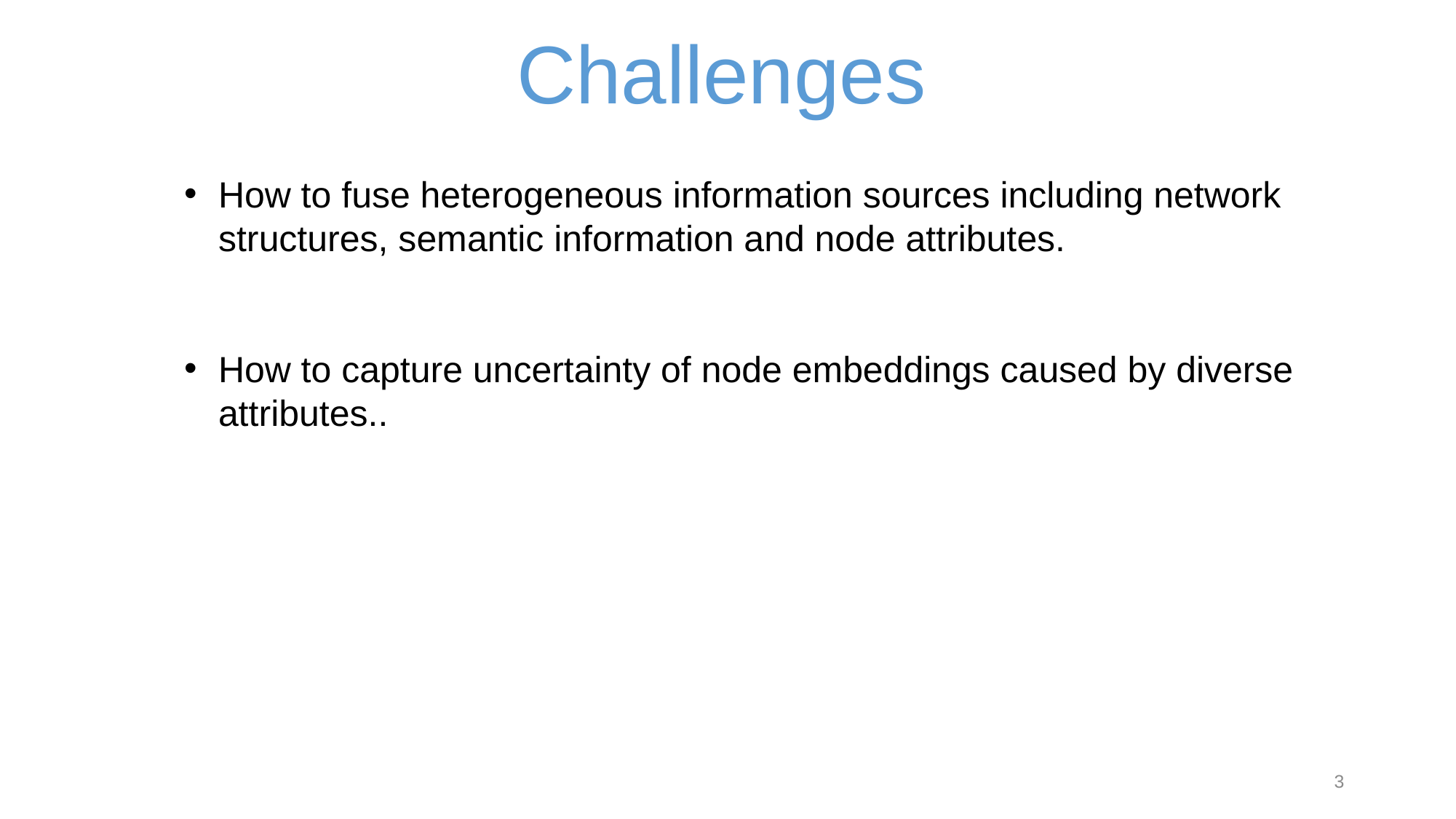

Challenges
How to fuse heterogeneous information sources including network structures, semantic information and node attributes.

How to capture uncertainty of node embeddings caused by diverse attributes..

3